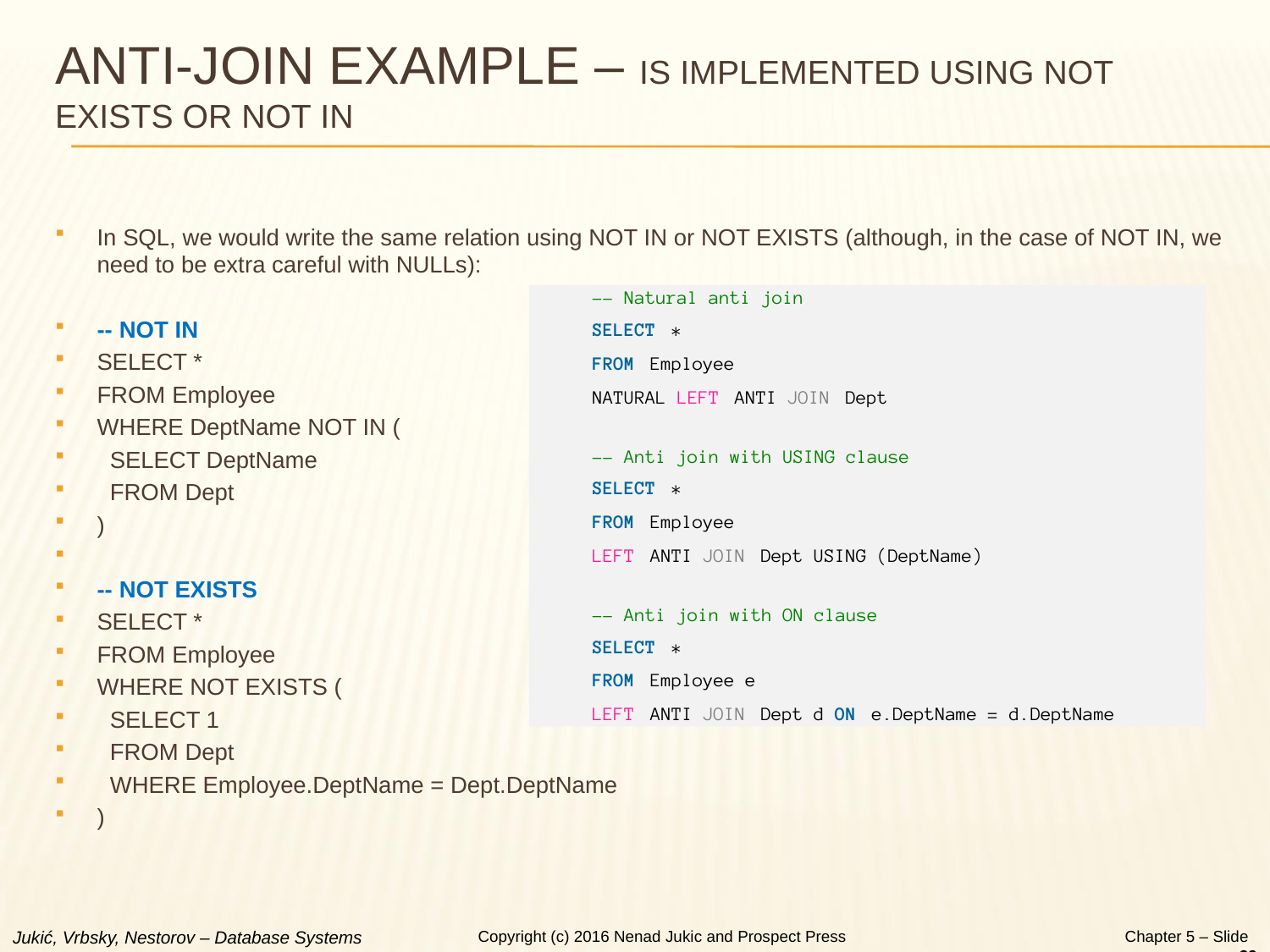

# ANTI-join example – is implemented using NOT EXISTS or NOT IN
In SQL, we would write the same relation using NOT IN or NOT EXISTS (although, in the case of NOT IN, we need to be extra careful with NULLs):

-- NOT IN
SELECT *
FROM Employee
WHERE DeptName NOT IN (
  SELECT DeptName
  FROM Dept
)

-- NOT EXISTS
SELECT *
FROM Employee
WHERE NOT EXISTS (
  SELECT 1
  FROM Dept
  WHERE Employee.DeptName = Dept.DeptName
)
-- Natural anti join
SELECT *
FROM Employee
NATURAL LEFT ANTI JOIN Dept

-- Anti join with USING clause
SELECT *
FROM Employee
LEFT ANTI JOIN Dept USING (DeptName)

-- Anti join with ON clause
SELECT *
FROM Employee e
LEFT ANTI JOIN Dept d ON e.DeptName = d.DeptName
Jukić, Vrbsky, Nestorov – Database Systems
Chapter 5 – Slide  39